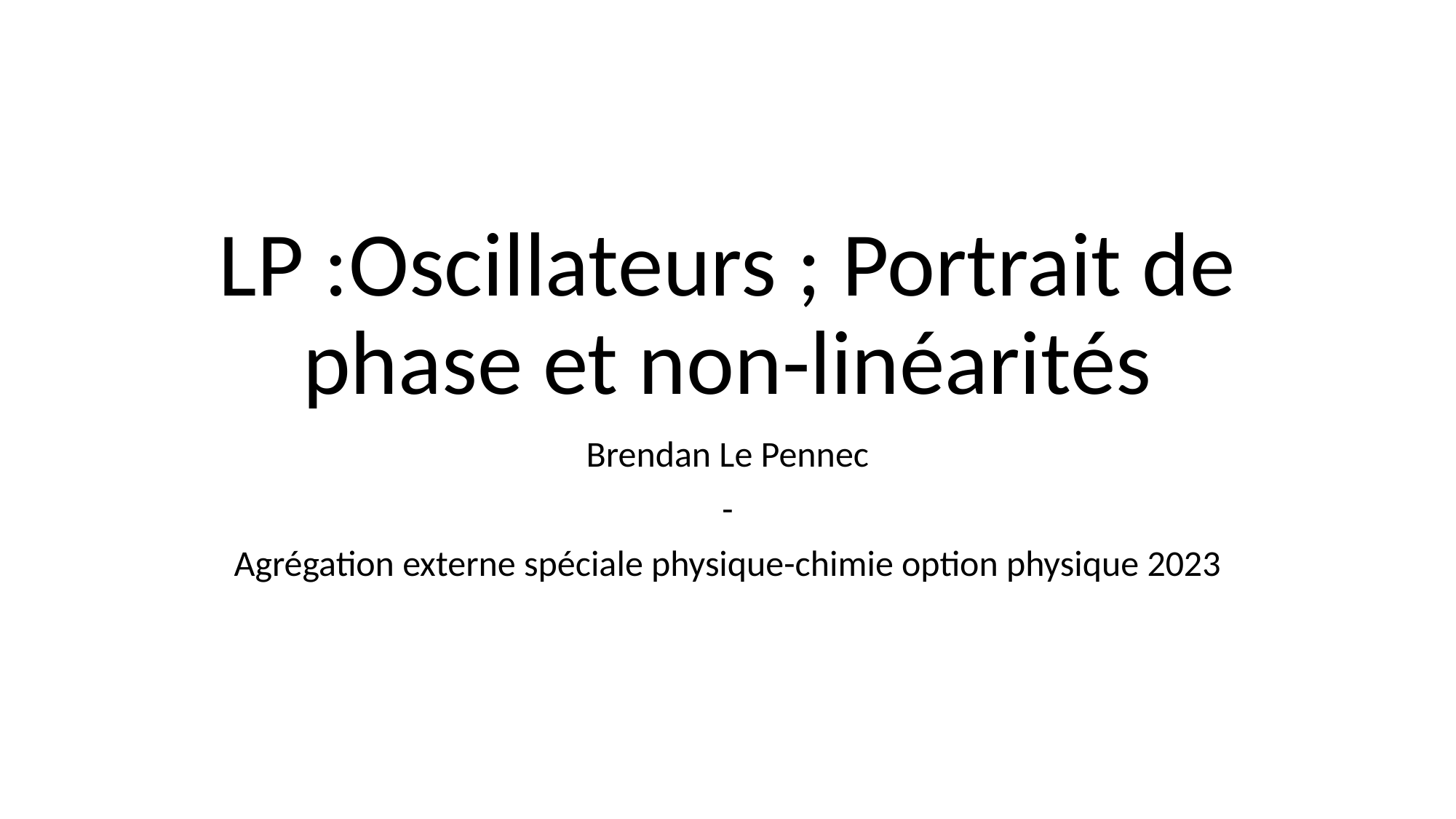

# LP :Oscillateurs ; Portrait de phase et non-linéarités
Brendan Le Pennec
-
Agrégation externe spéciale physique-chimie option physique 2023